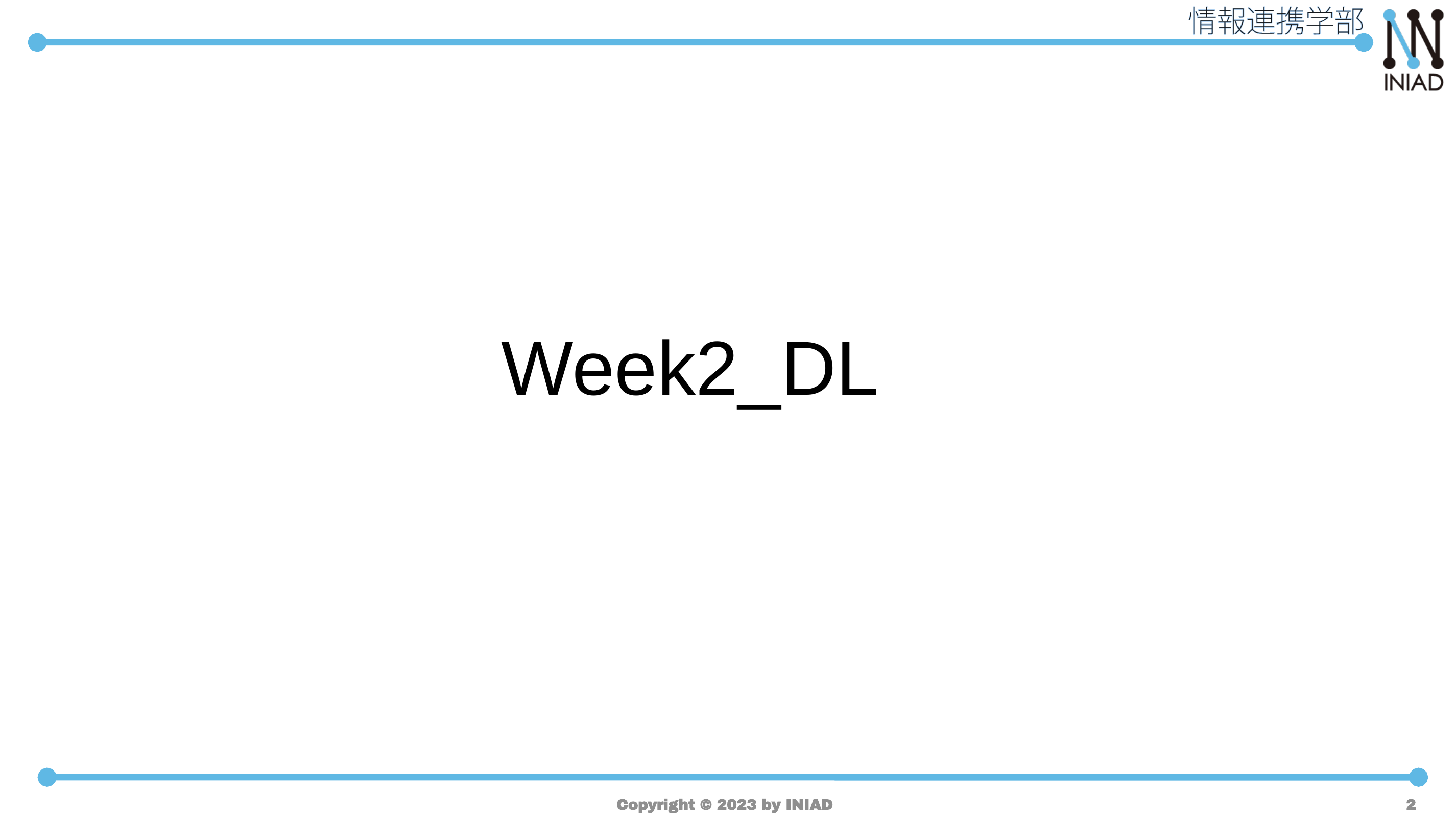

Week2_DL
Copyright © 2023 by INIAD
2